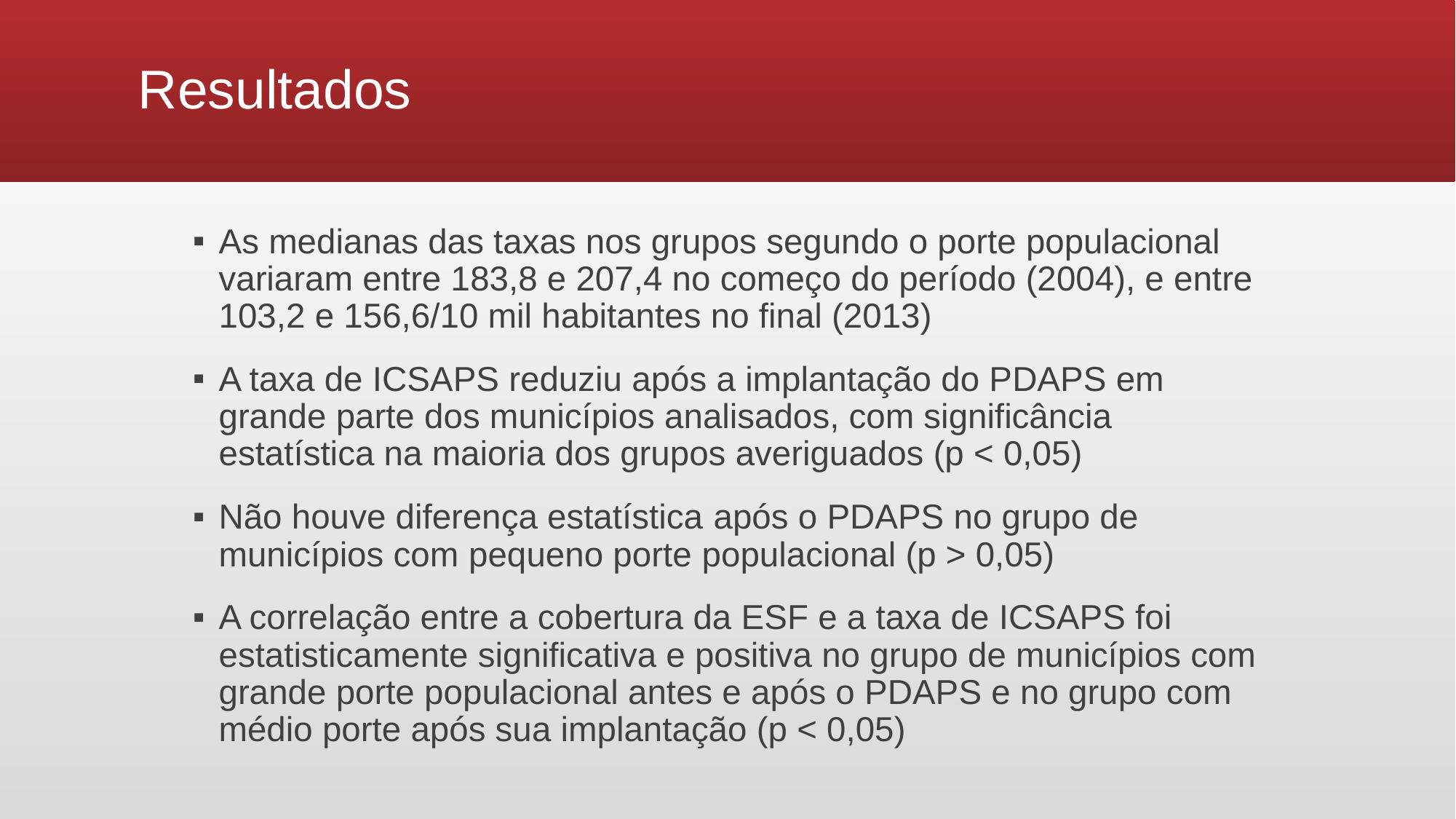

# Resultados
As medianas das taxas nos grupos segundo o porte populacional variaram entre 183,8 e 207,4 no começo do período (2004), e entre 103,2 e 156,6/10 mil habitantes no final (2013)
A taxa de ICSAPS reduziu após a implantação do PDAPS em grande parte dos municípios analisados, com significância estatística na maioria dos grupos averiguados (p < 0,05)
Não houve diferença estatística após o PDAPS no grupo de municípios com pequeno porte populacional (p > 0,05)
A correlação entre a cobertura da ESF e a taxa de ICSAPS foi estatisticamente significativa e positiva no grupo de municípios com grande porte populacional antes e após o PDAPS e no grupo com médio porte após sua implantação (p < 0,05)